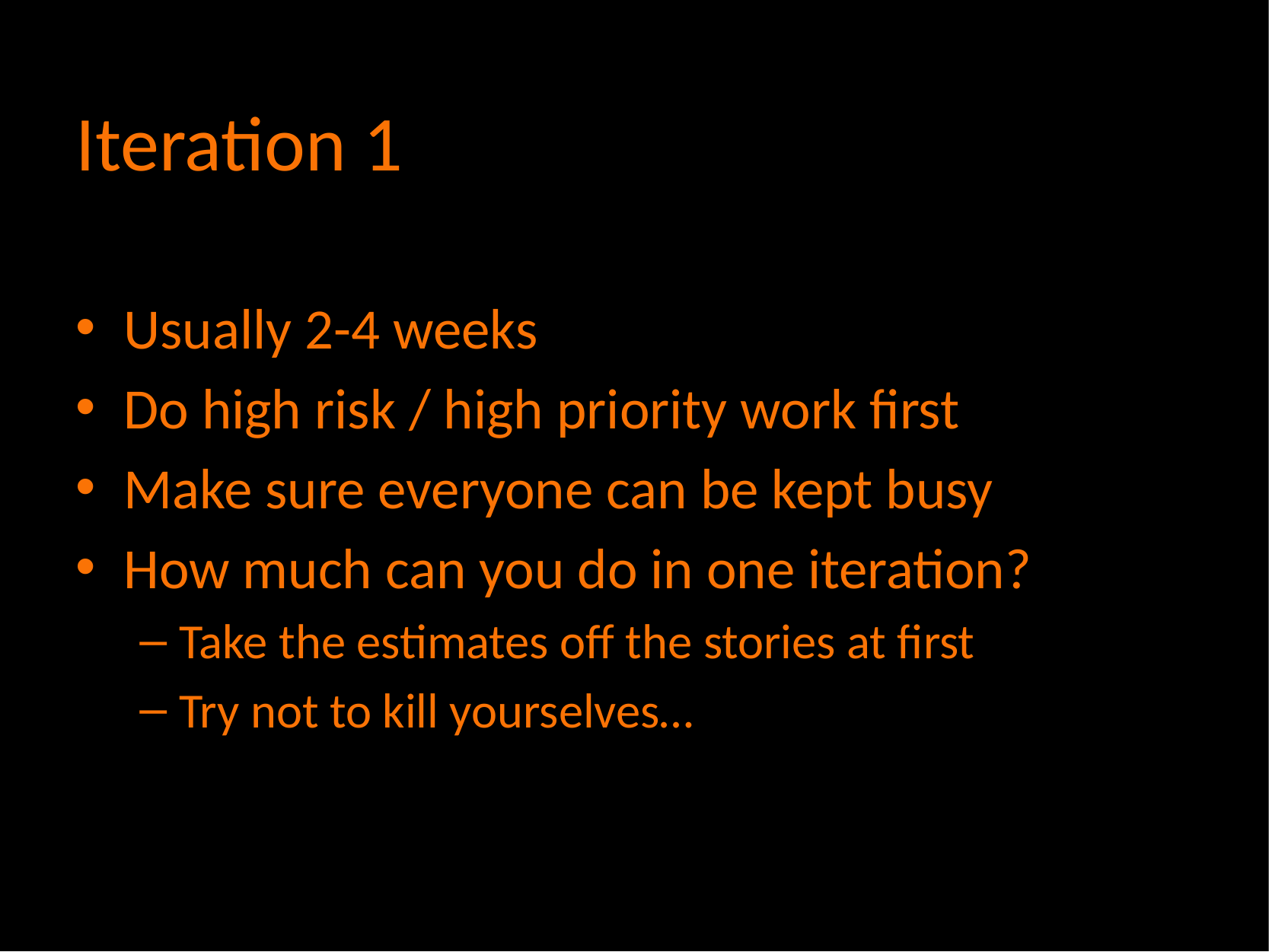

# Iteration 1
Usually 2-4 weeks
Do high risk / high priority work first
Make sure everyone can be kept busy
How much can you do in one iteration?
Take the estimates off the stories at first
Try not to kill yourselves…